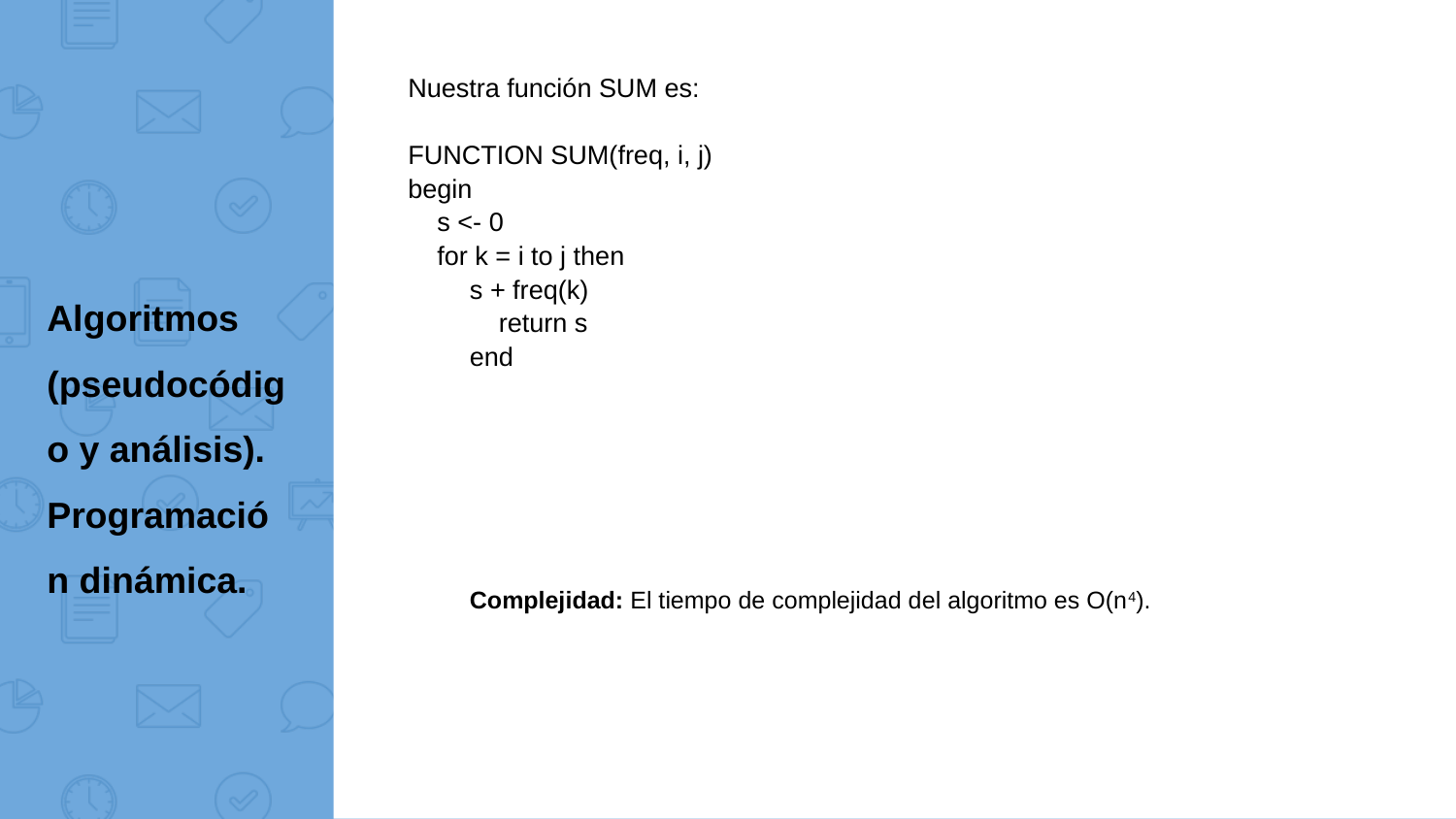

Nuestra función SUM es:

FUNCTION SUM(freq, i, j)
begin
    s <- 0
    for k = i to j then
s + freq(k)
    return s
end

Complejidad: El tiempo de complejidad del algoritmo es O(n4).
# Algoritmos (pseudocódigo y análisis). Programación dinámica.